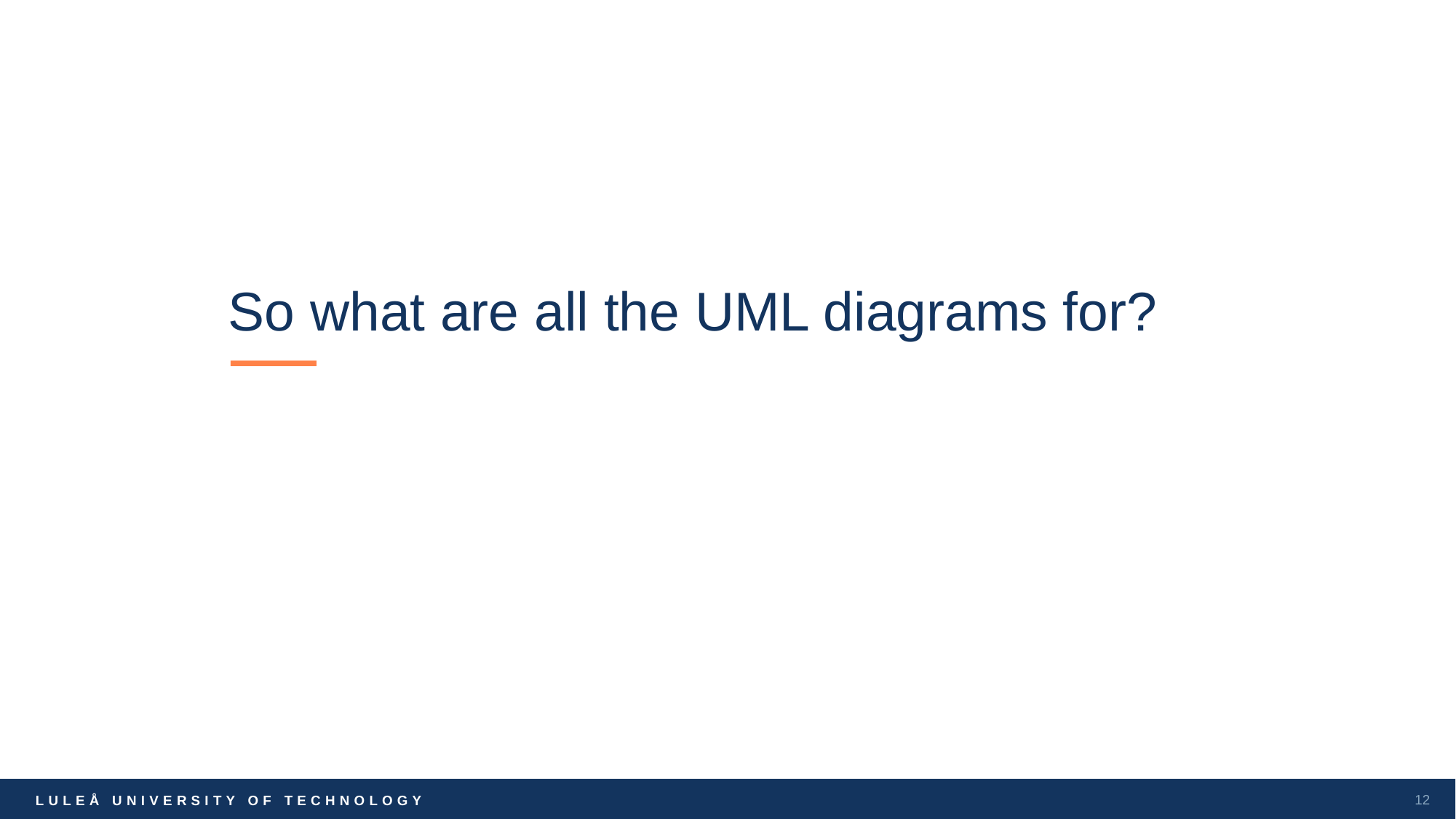

# So what are all the UML diagrams for?

12